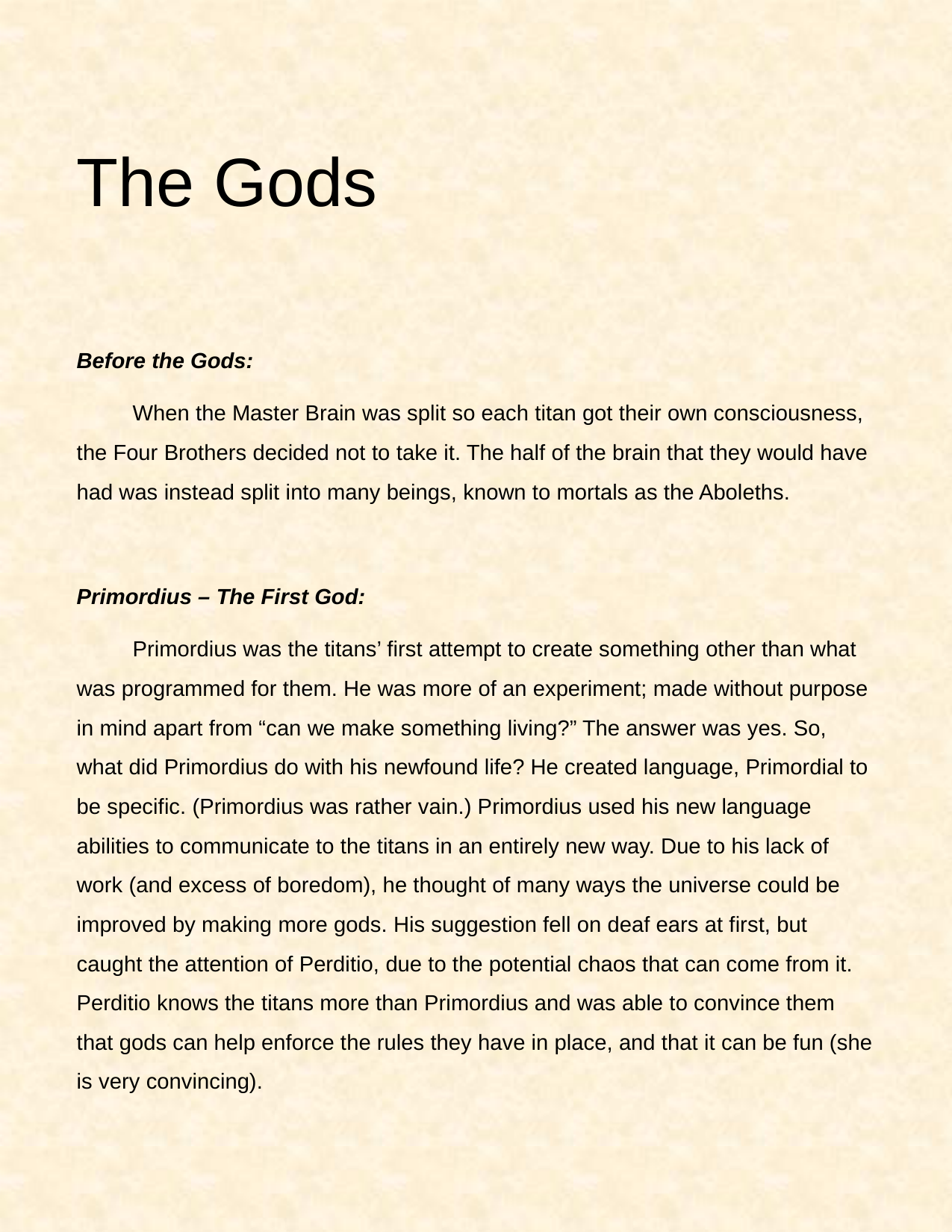

# The Gods
Before the Gods:
When the Master Brain was split so each titan got their own consciousness, the Four Brothers decided not to take it. The half of the brain that they would have had was instead split into many beings, known to mortals as the Aboleths.

Primordius – The First God:
Primordius was the titans’ first attempt to create something other than what was programmed for them. He was more of an experiment; made without purpose in mind apart from “can we make something living?” The answer was yes. So, what did Primordius do with his newfound life? He created language, Primordial to be specific. (Primordius was rather vain.) Primordius used his new language abilities to communicate to the titans in an entirely new way. Due to his lack of work (and excess of boredom), he thought of many ways the universe could be improved by making more gods. His suggestion fell on deaf ears at first, but caught the attention of Perditio, due to the potential chaos that can come from it. Perditio knows the titans more than Primordius and was able to convince them that gods can help enforce the rules they have in place, and that it can be fun (she is very convincing).